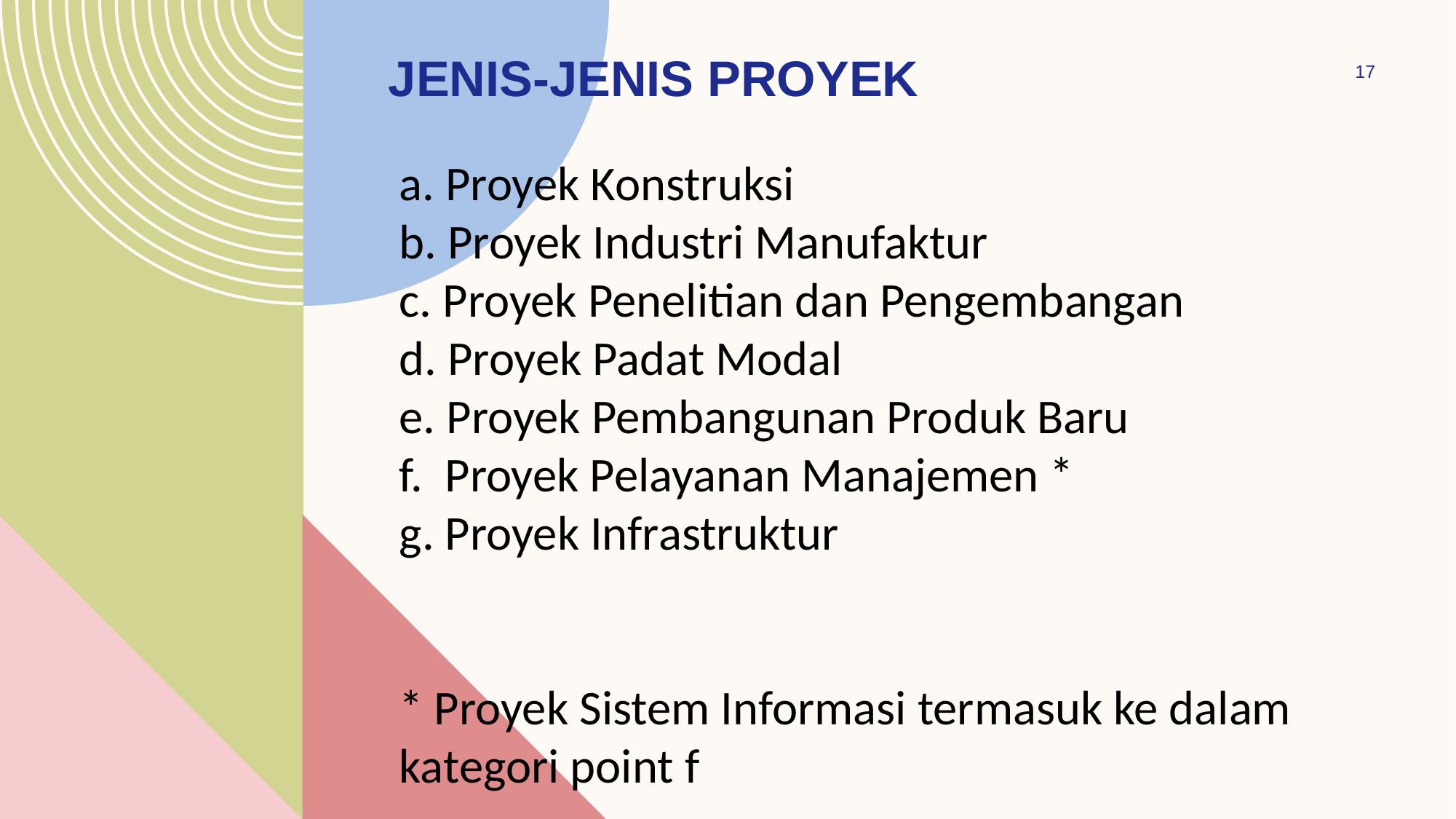

# Jenis-jenis proyek
17
a. Proyek Konstruksi
b. Proyek Industri Manufaktur
c. Proyek Penelitian dan Pengembangan
d. Proyek Padat Modal
e. Proyek Pembangunan Produk Baru
f.  Proyek Pelayanan Manajemen *
g. Proyek Infrastruktur

* Proyek Sistem Informasi termasuk ke dalam kategori point f